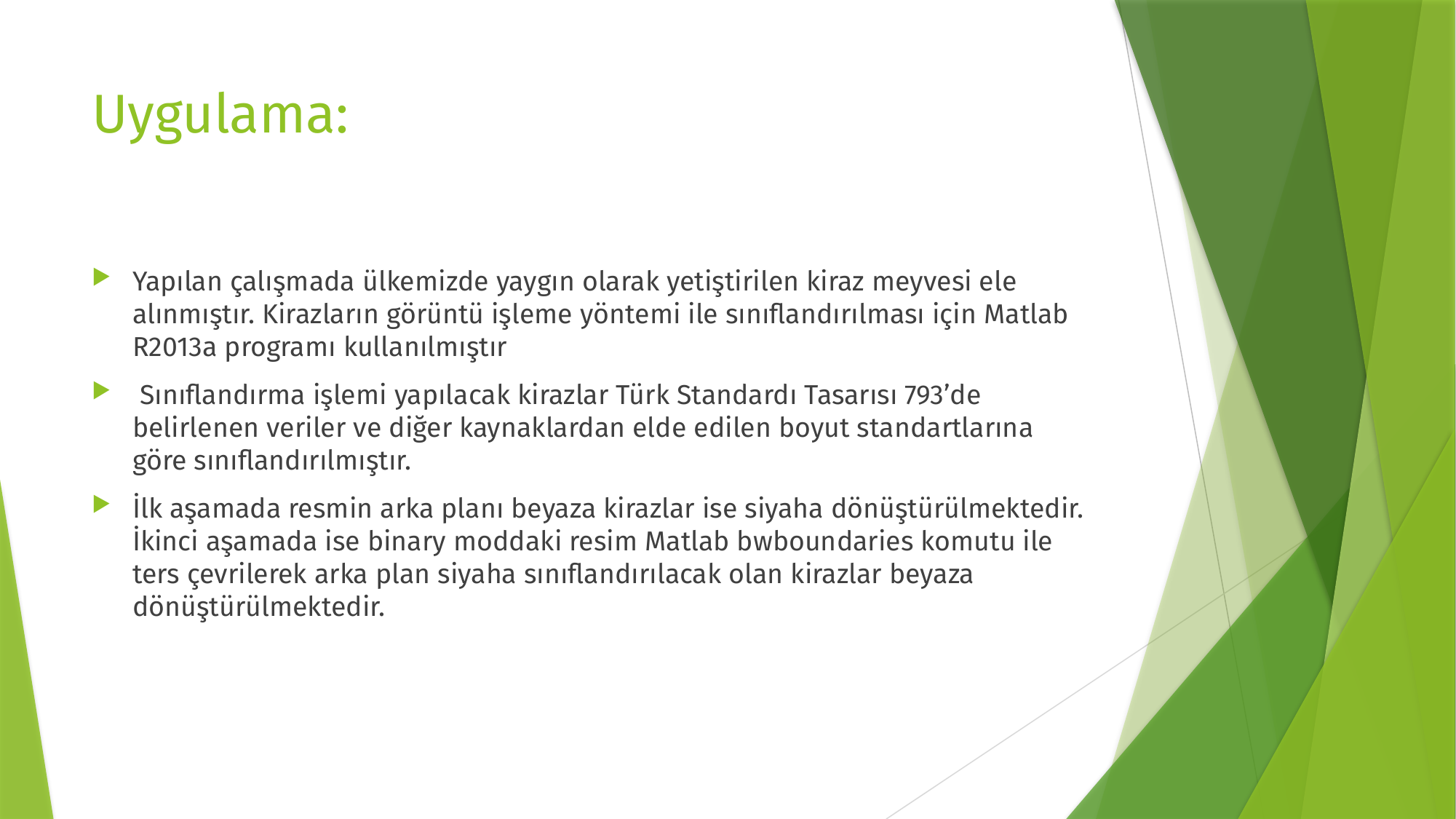

# Uygulama:
Yapılan çalışmada ülkemizde yaygın olarak yetiştirilen kiraz meyvesi ele alınmıştır. Kirazların görüntü işleme yöntemi ile sınıflandırılması için Matlab R2013a programı kullanılmıştır
 Sınıflandırma işlemi yapılacak kirazlar Türk Standardı Tasarısı 793’de belirlenen veriler ve diğer kaynaklardan elde edilen boyut standartlarına göre sınıflandırılmıştır.
İlk aşamada resmin arka planı beyaza kirazlar ise siyaha dönüştürülmektedir. İkinci aşamada ise binary moddaki resim Matlab bwboundaries komutu ile ters çevrilerek arka plan siyaha sınıflandırılacak olan kirazlar beyaza dönüştürülmektedir.